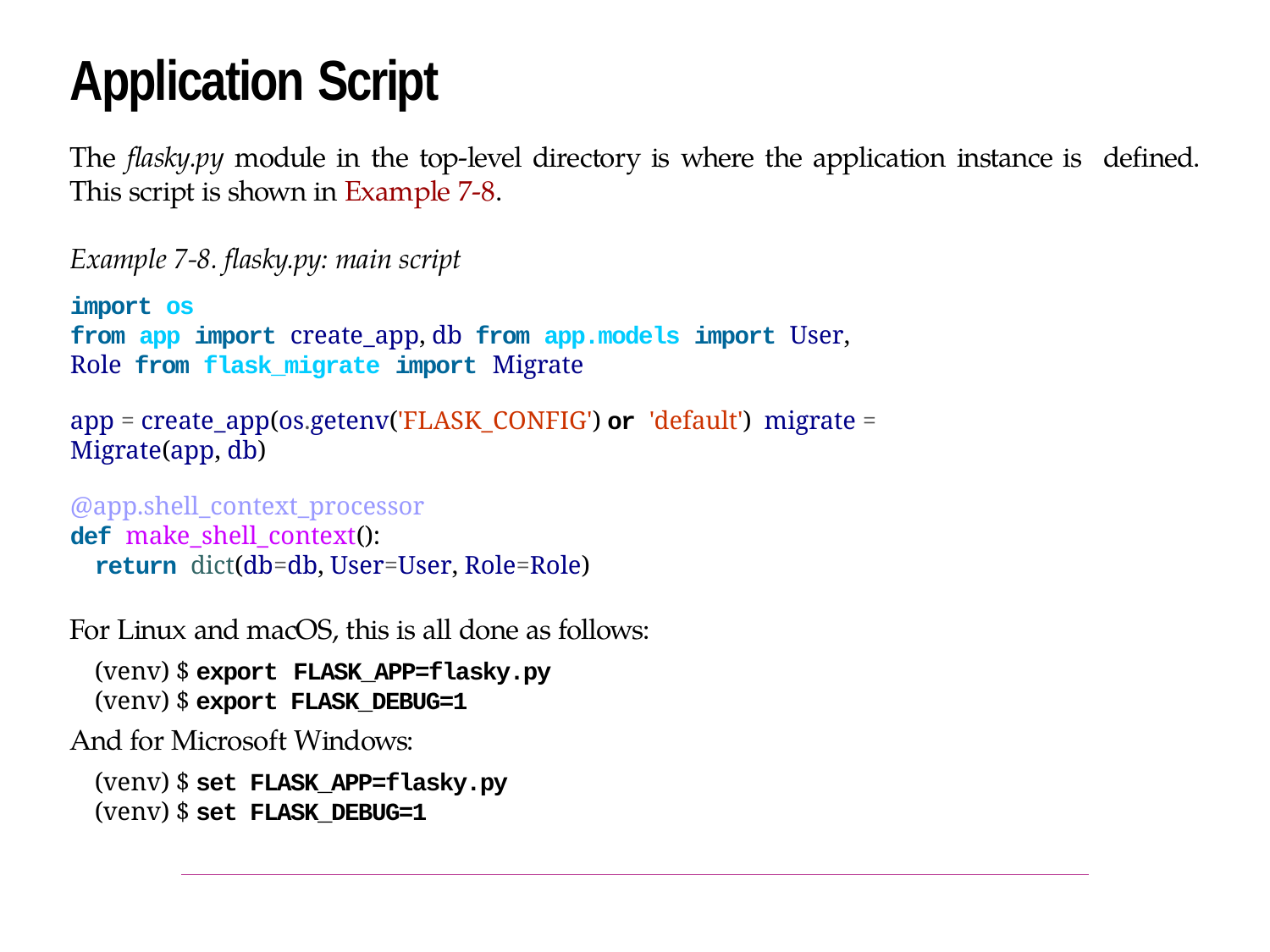

# Application Script
The flasky.py module in the top-level directory is where the application instance is  defined. This script is shown in Example 7-8.

Example 7-8. flasky.py: main script
import os
from app import create_app, db  from app.models import User, Role  from flask_migrate import Migrate

app = create_app(os.getenv('FLASK_CONFIG') or 'default')  migrate = Migrate(app, db)

@app.shell_context_processor
def make_shell_context():
return dict(db=db, User=User, Role=Role)

For Linux and macOS, this is all done as follows:
(venv) $ export FLASK_APP=flasky.py
(venv) $ export FLASK_DEBUG=1
And for Microsoft Windows:
(venv) $ set FLASK_APP=flasky.py
(venv) $ set FLASK_DEBUG=1